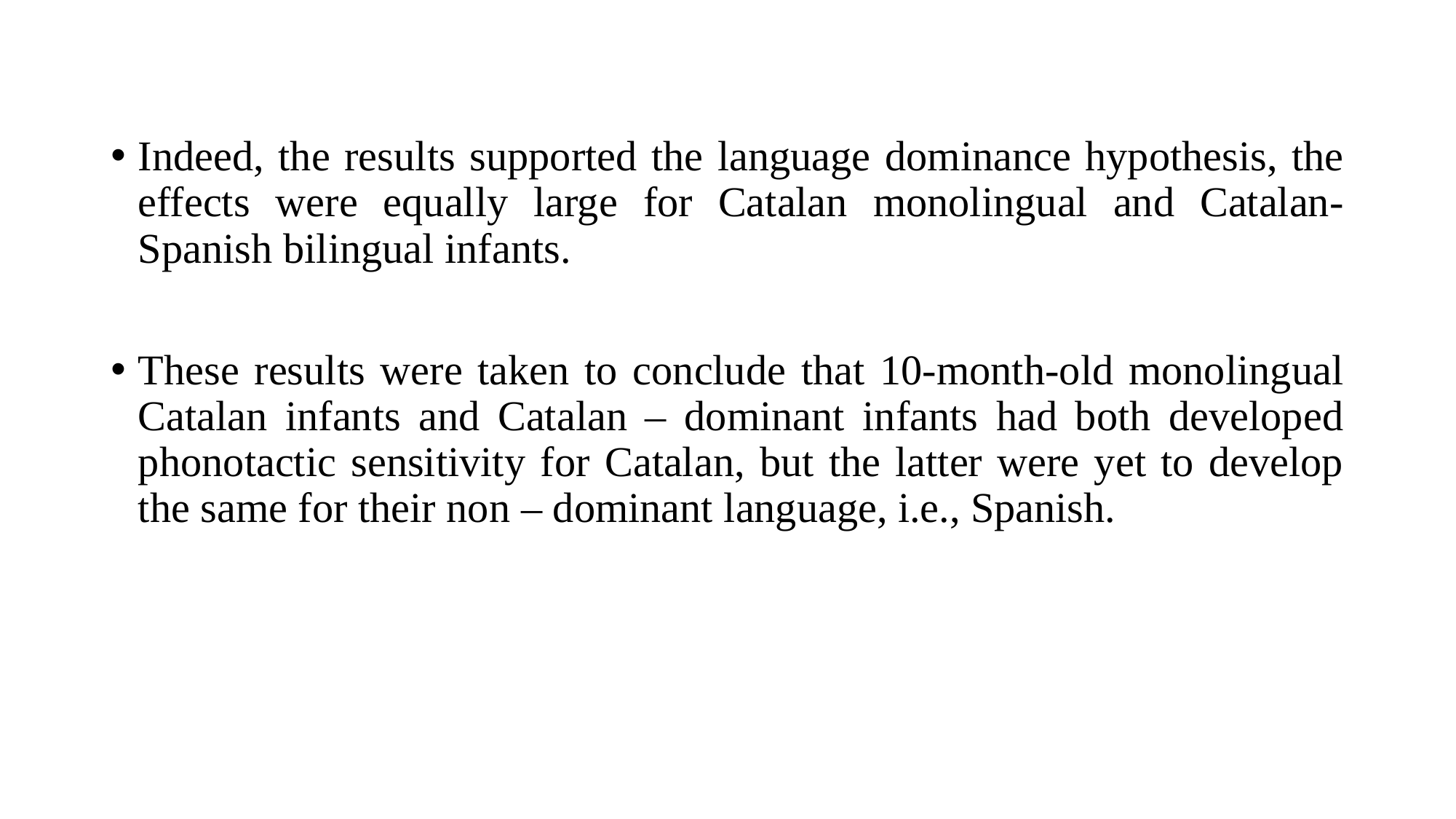

Indeed, the results supported the language dominance hypothesis, the effects were equally large for Catalan monolingual and Catalan-Spanish bilingual infants.

These results were taken to conclude that 10-month-old monolingual Catalan infants and Catalan – dominant infants had both developed phonotactic sensitivity for Catalan, but the latter were yet to develop the same for their non – dominant language, i.e., Spanish.